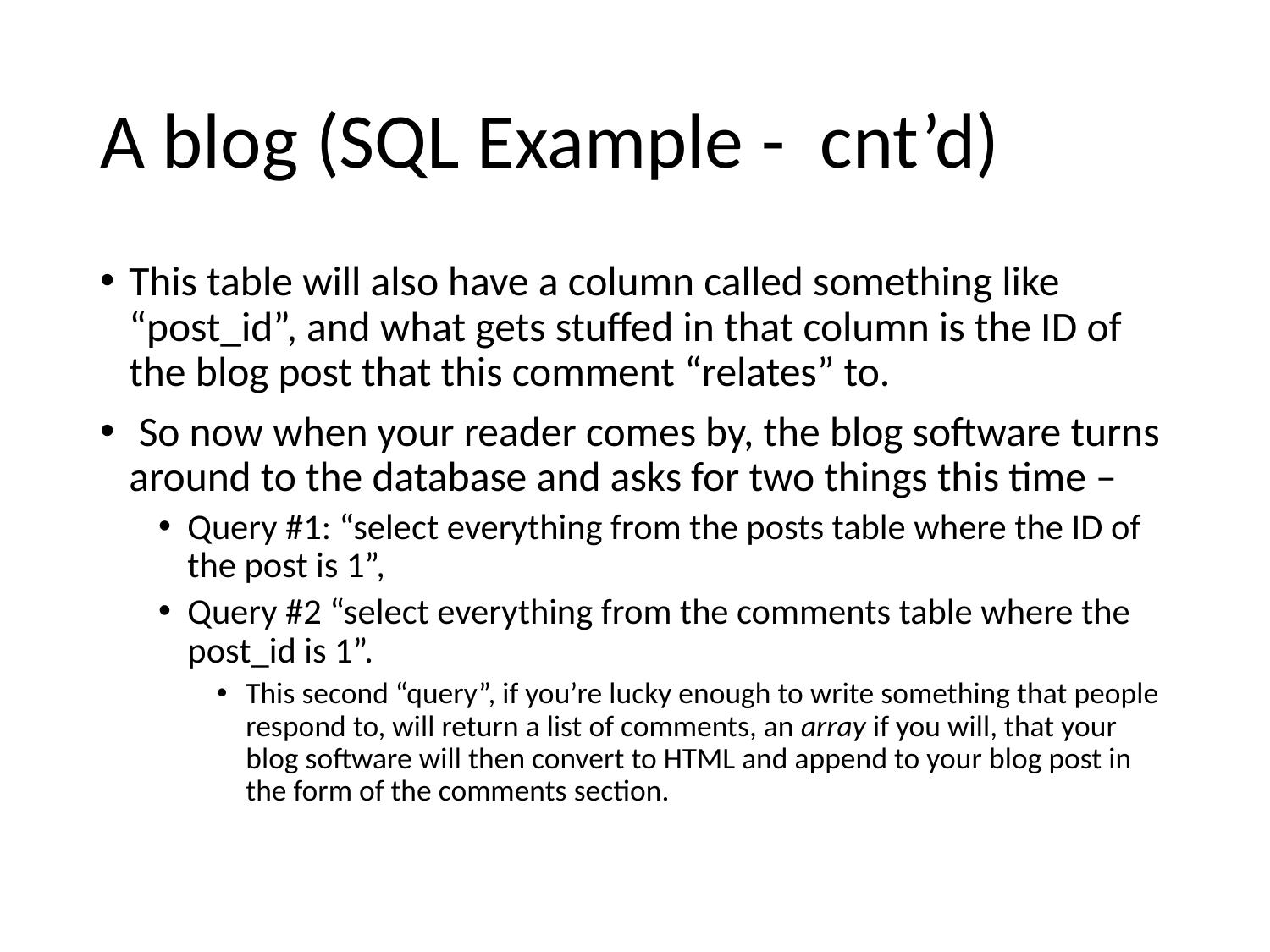

# A blog (SQL Example -  cnt’d)
This table will also have a column called something like “post_id”, and what gets stuffed in that column is the ID of the blog post that this comment “relates” to.
 So now when your reader comes by, the blog software turns around to the database and asks for two things this time –
Query #1: “select everything from the posts table where the ID of the post is 1”,
Query #2 “select everything from the comments table where the post_id is 1”.
This second “query”, if you’re lucky enough to write something that people respond to, will return a list of comments, an array if you will, that your blog software will then convert to HTML and append to your blog post in the form of the comments section.